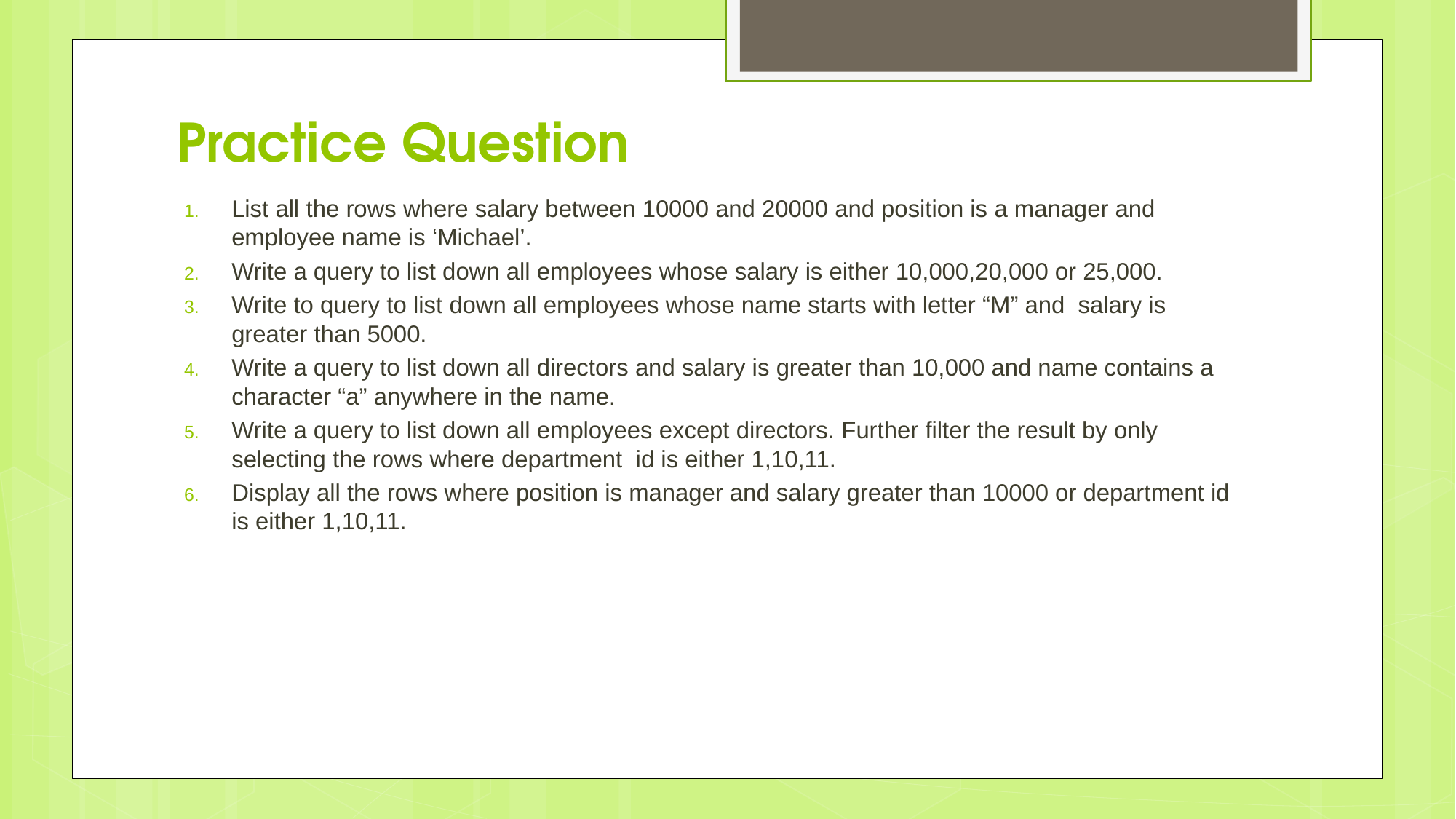

# Practice Question
List all the rows where salary between 10000 and 20000 and position is a manager and employee name is ‘Michael’.
Write a query to list down all employees whose salary is either 10,000,20,000 or 25,000.
Write to query to list down all employees whose name starts with letter “M” and  salary is greater than 5000.
Write a query to list down all directors and salary is greater than 10,000 and name contains a character “a” anywhere in the name.
Write a query to list down all employees except directors. Further filter the result by only selecting the rows where department  id is either 1,10,11.
Display all the rows where position is manager and salary greater than 10000 or department id is either 1,10,11.